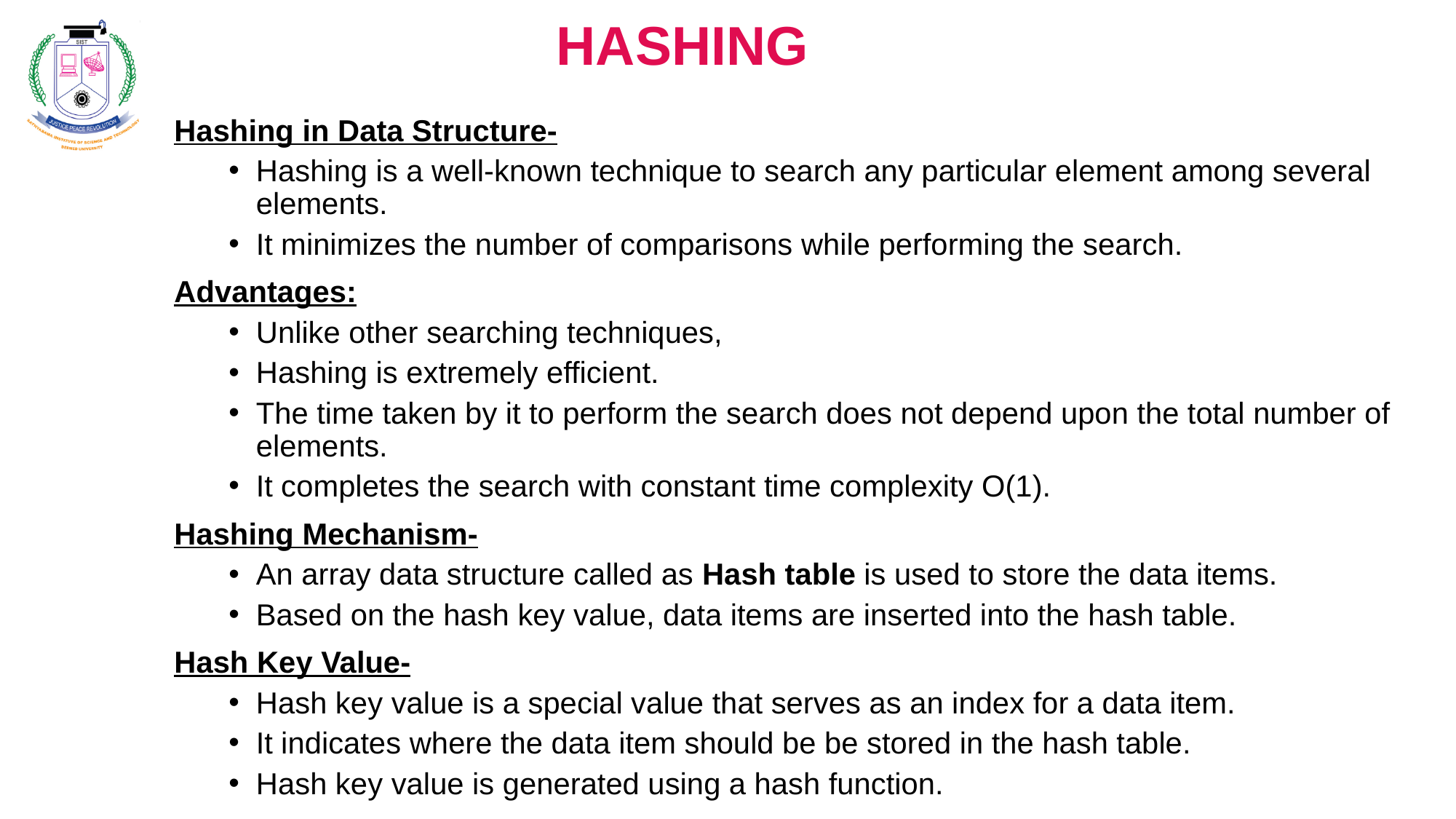

HASHING
Hashing in Data Structure-
Hashing is a well-known technique to search any particular element among several elements.
It minimizes the number of comparisons while performing the search.
Advantages:
Unlike other searching techniques,
Hashing is extremely efficient.
The time taken by it to perform the search does not depend upon the total number of elements.
It completes the search with constant time complexity O(1).
Hashing Mechanism-
An array data structure called as Hash table is used to store the data items.
Based on the hash key value, data items are inserted into the hash table.
Hash Key Value-
Hash key value is a special value that serves as an index for a data item.
It indicates where the data item should be be stored in the hash table.
Hash key value is generated using a hash function.